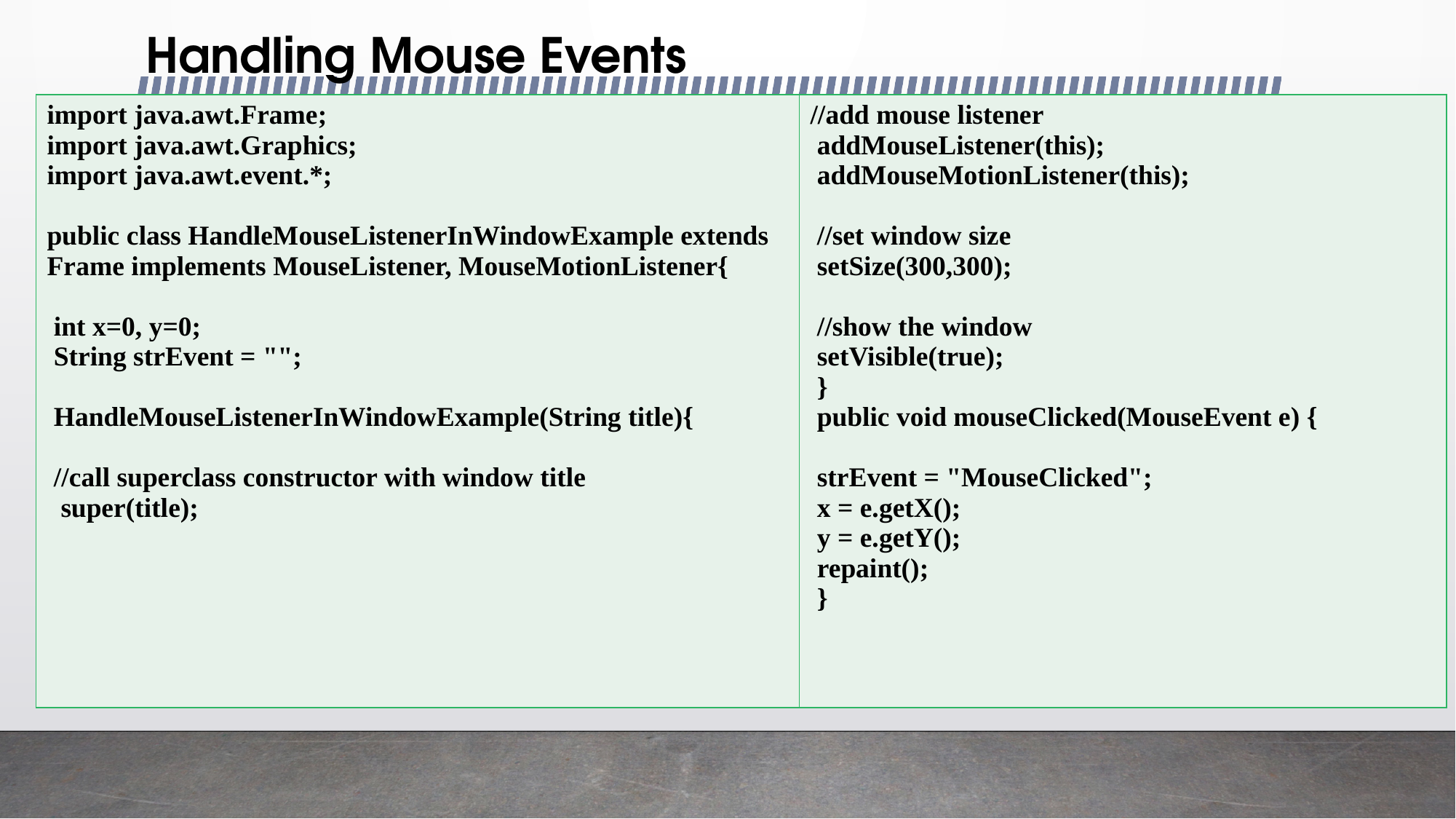

# Handling Mouse Events
| import java.awt.Frame; import java.awt.Graphics; import java.awt.event.\*; public class HandleMouseListenerInWindowExample extends Frame implements MouseListener, MouseMotionListener{ int x=0, y=0; String strEvent = ""; HandleMouseListenerInWindowExample(String title){ //call superclass constructor with window title super(title); | //add mouse listener addMouseListener(this); addMouseMotionListener(this); //set window size setSize(300,300); //show the window setVisible(true); } public void mouseClicked(MouseEvent e) { strEvent = "MouseClicked"; x = e.getX(); y = e.getY(); repaint(); } |
| --- | --- |